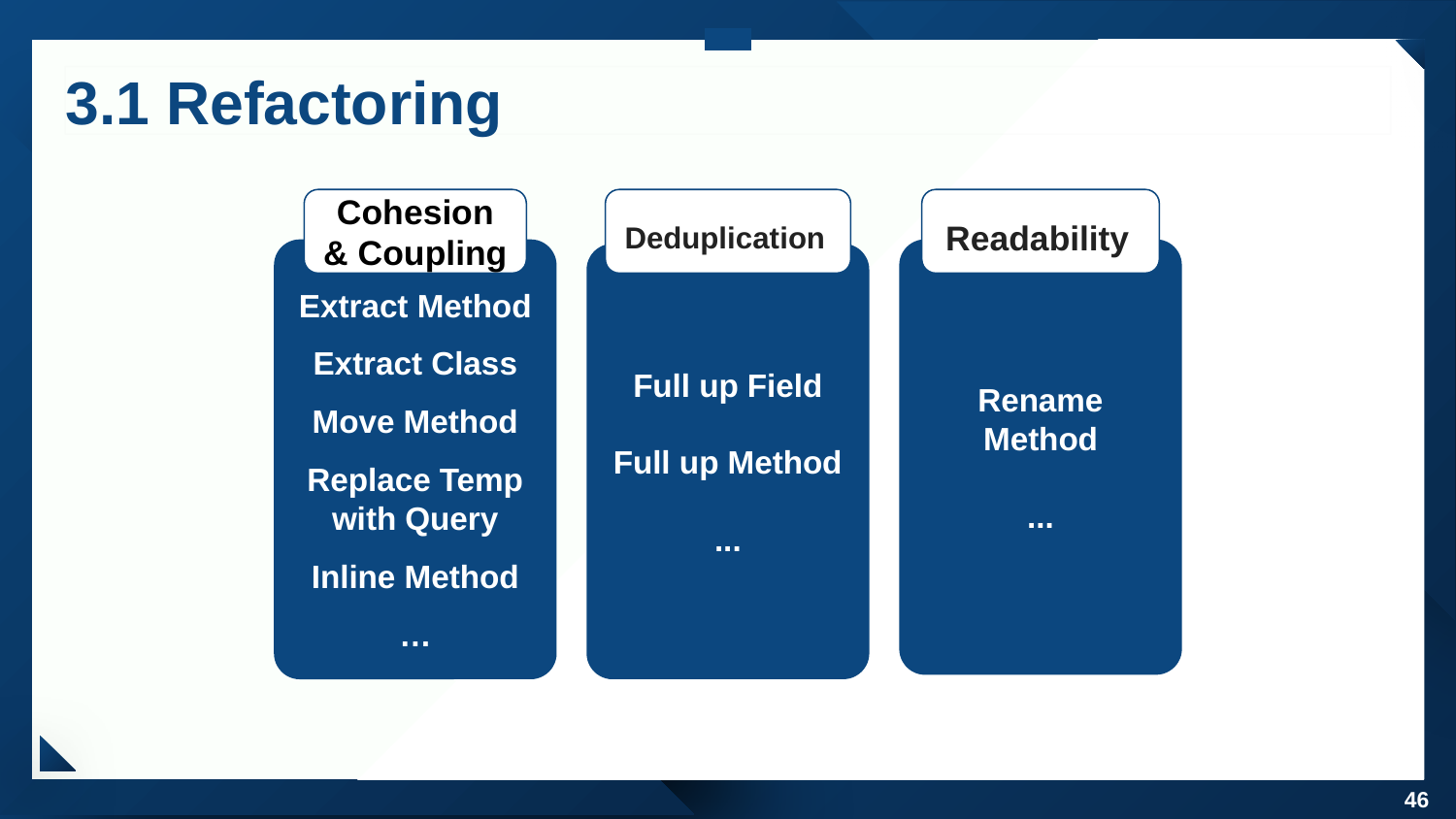

# 3.1 Refactoring
Cohesion & Coupling
Deduplication
Readability

Extract Method

Extract Class

Move Method

Replace Temp with Query

Inline Method

…

Rename
Method

...
Full up Field

Full up Method

...
46